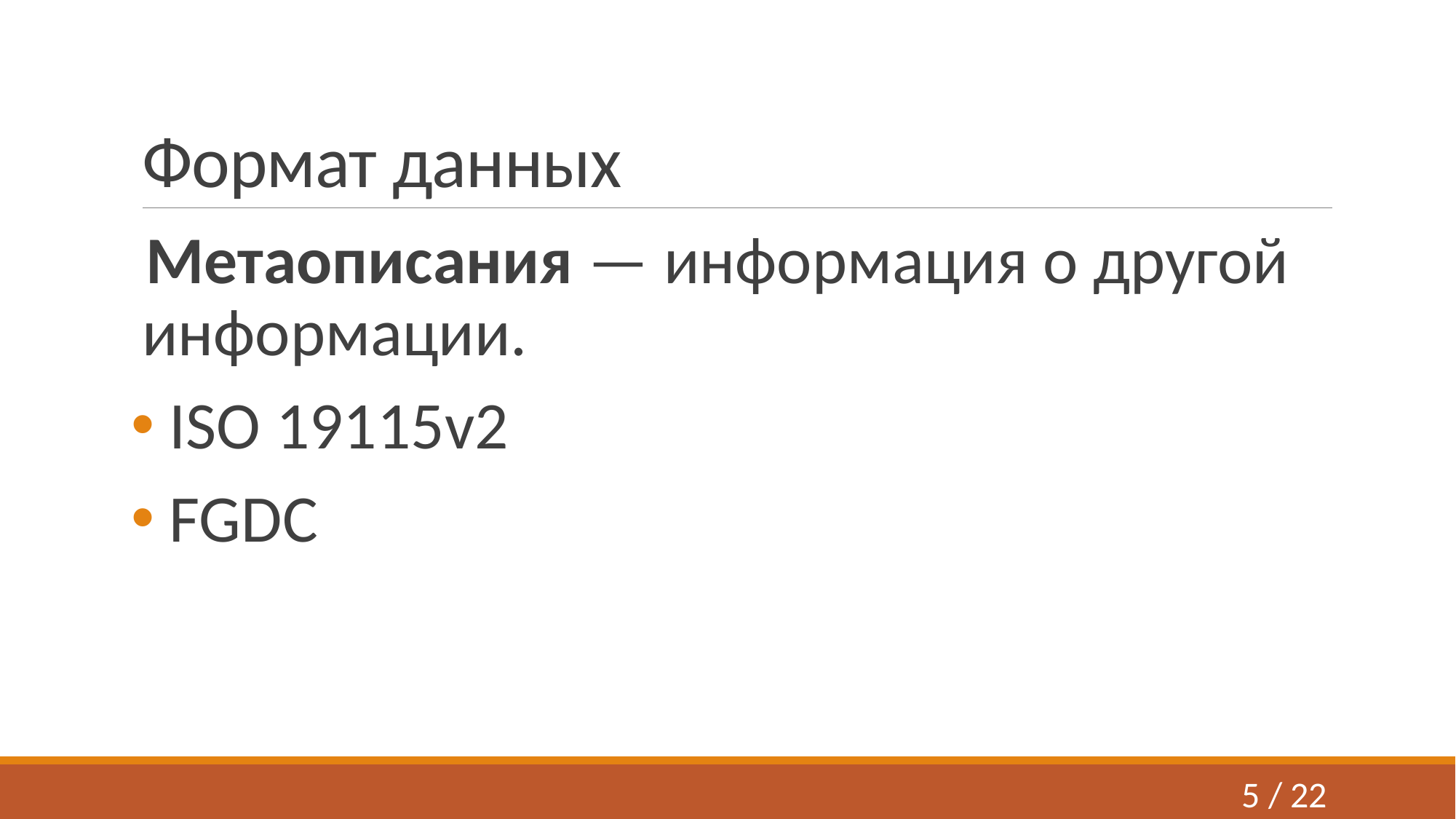

# Формат данных
Метаописания — информация о другой информации.
 ISO 19115v2
 FGDC

5 / 22